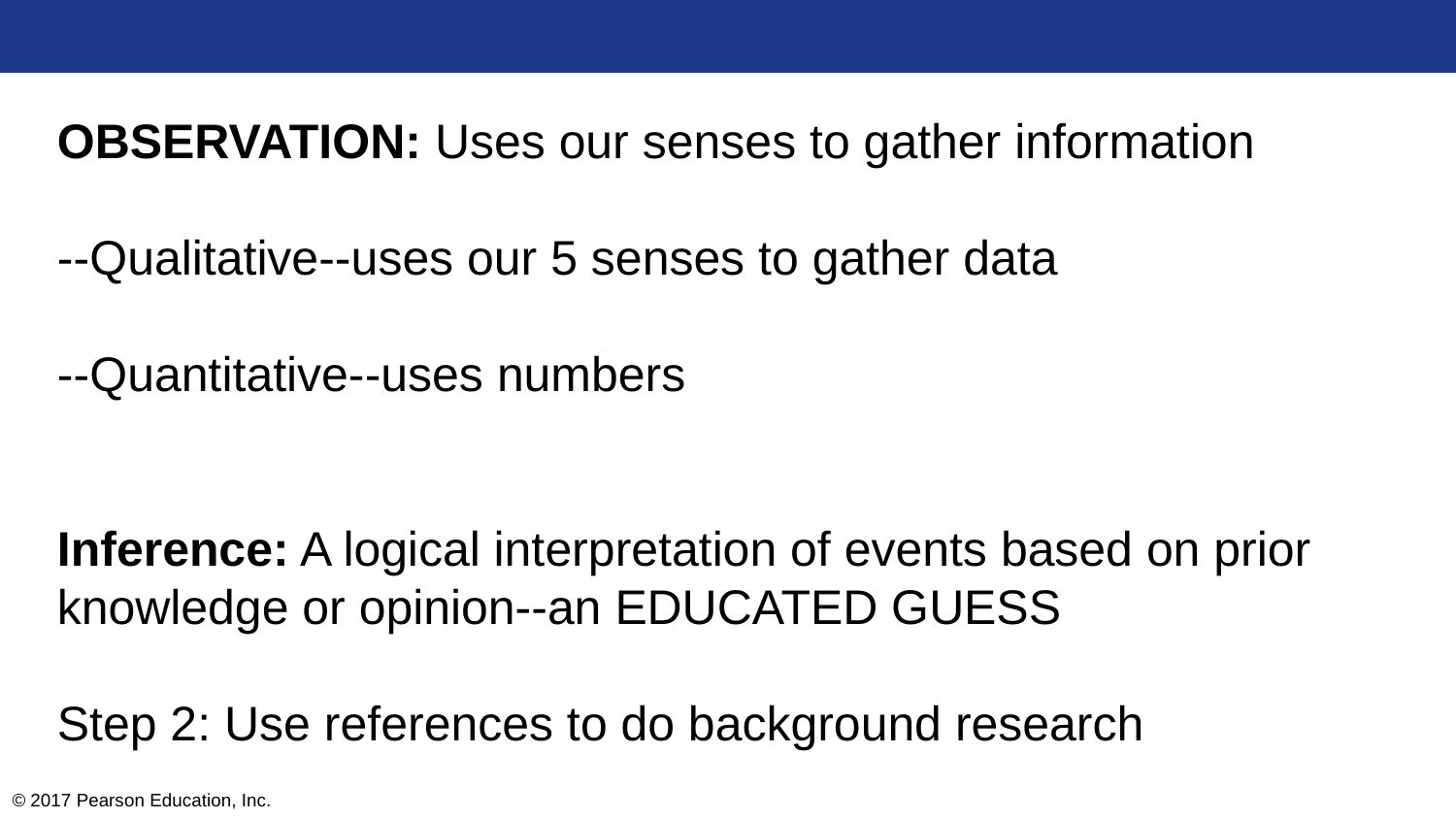

Scientific Inquiry, Continued

OBSERVATION: Uses our senses to gather information

--Qualitative--uses our 5 senses to gather data

--Quantitative--uses numbers

Inference: A logical interpretation of events based on prior knowledge or opinion--an EDUCATED GUESS

Step 2: Use references to do background research